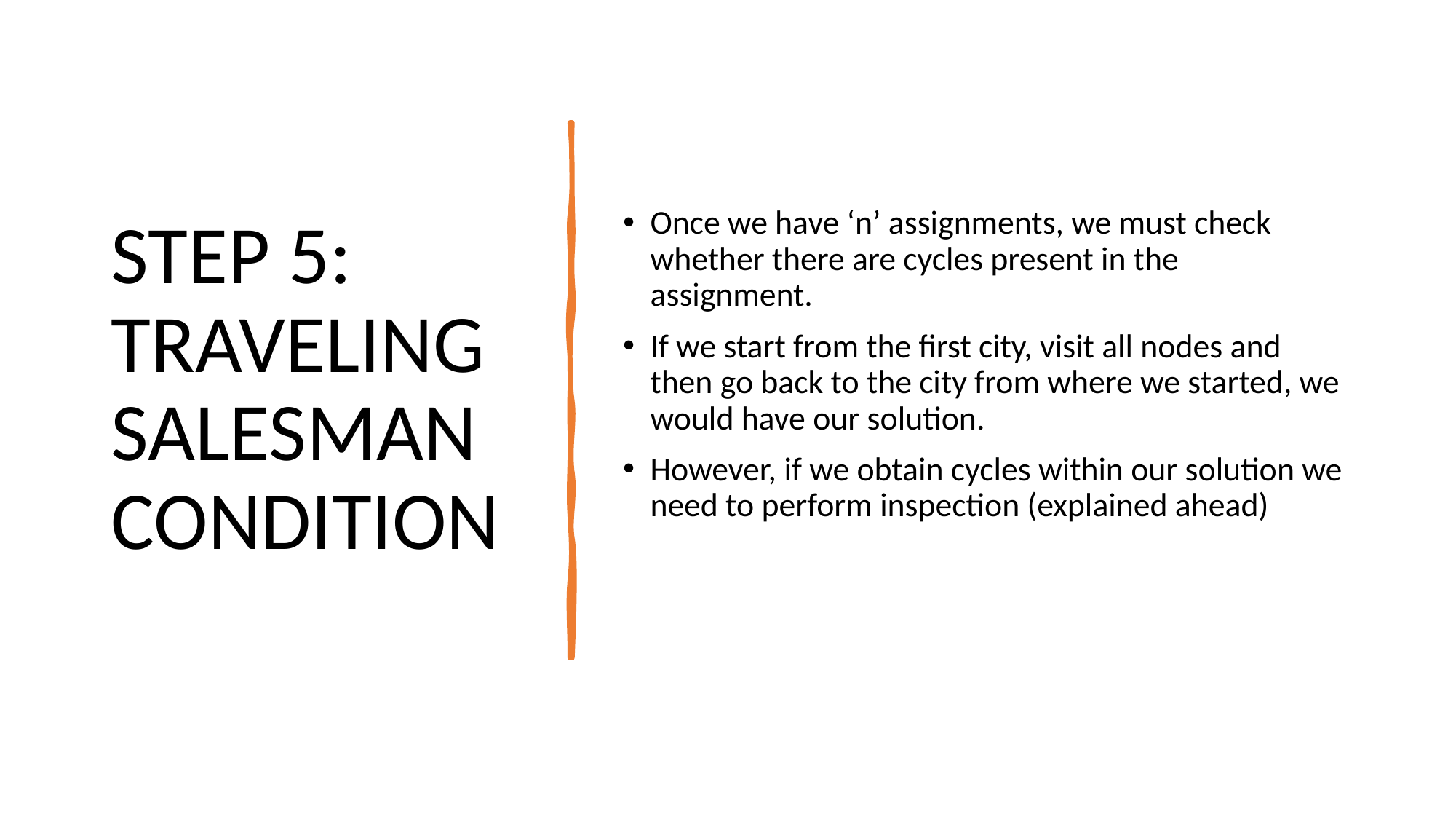

# STEP 5: TRAVELING SALESMAN CONDITION
Once we have ‘n’ assignments, we must check whether there are cycles present in the assignment.
If we start from the first city, visit all nodes and then go back to the city from where we started, we would have our solution.
However, if we obtain cycles within our solution we need to perform inspection (explained ahead)